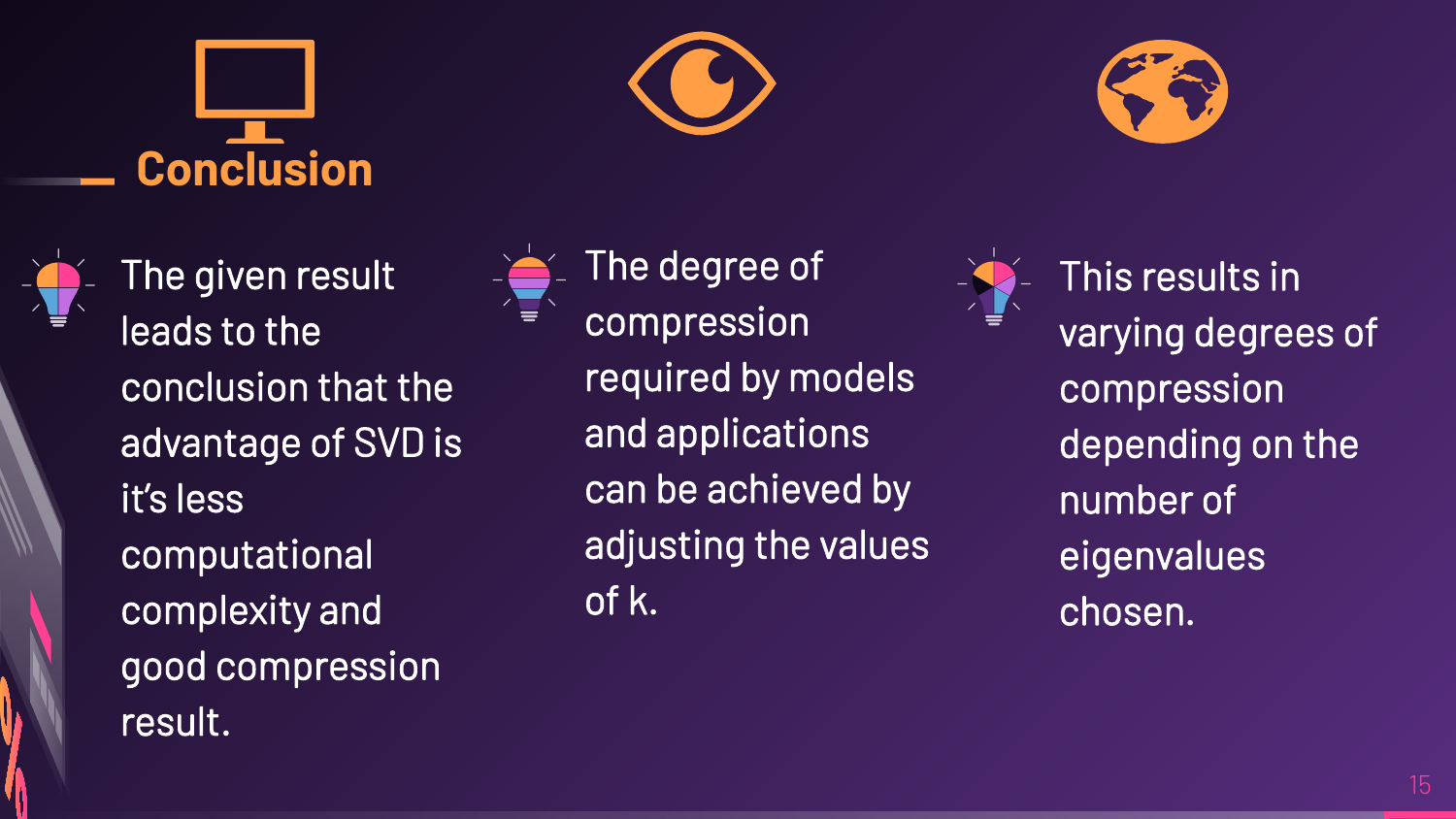

# Conclusion
The degree of compression required by models and applications can be achieved by adjusting the values of k.
The given result leads to the conclusion that the advantage of SVD is it’s less computational complexity and good compression result.
This results in varying degrees of compression depending on the number of eigenvalues chosen.

15